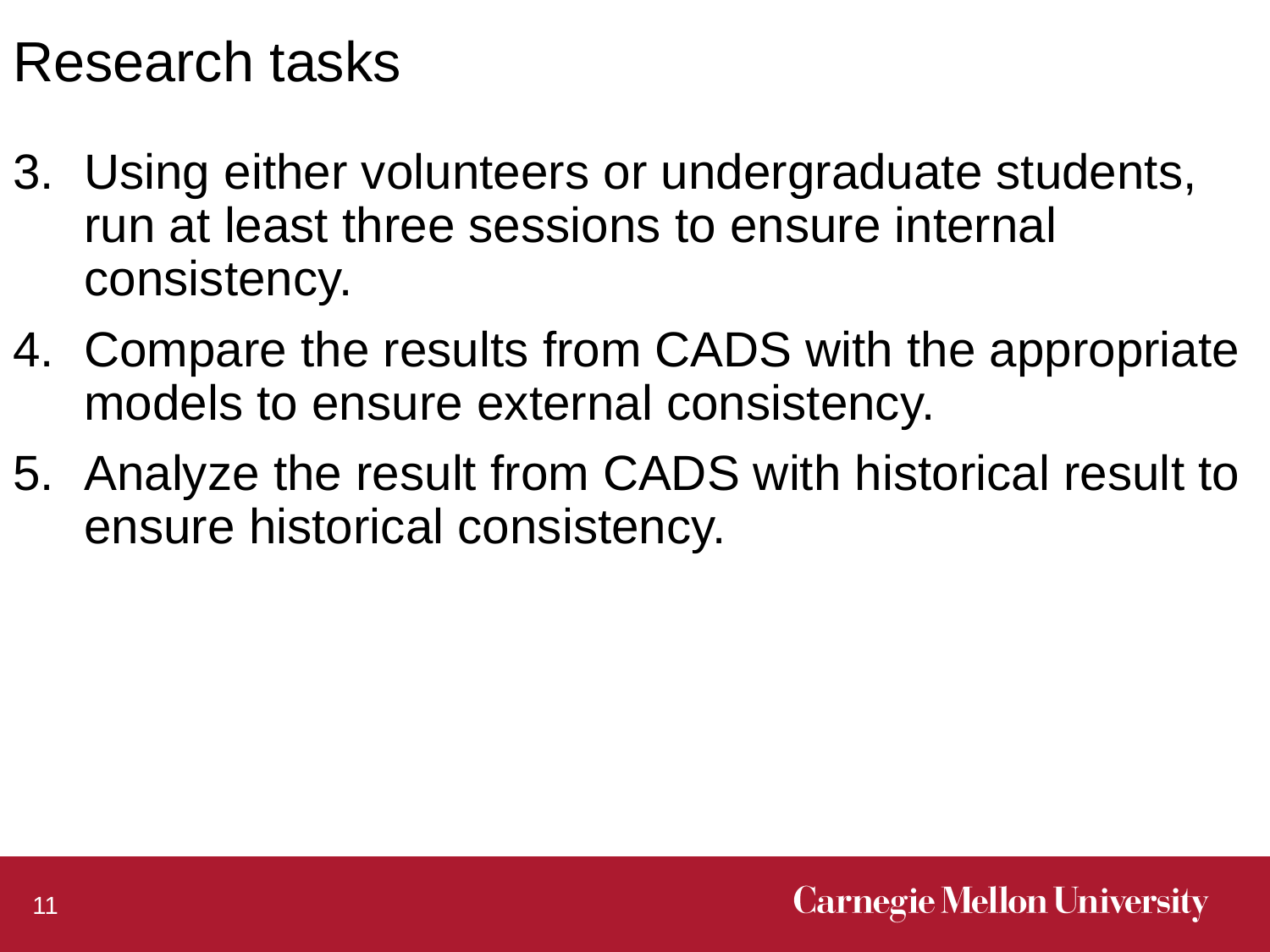

# Research tasks
Using either volunteers or undergraduate students, run at least three sessions to ensure internal consistency.
Compare the results from CADS with the appropriate models to ensure external consistency.
Analyze the result from CADS with historical result to ensure historical consistency.

11